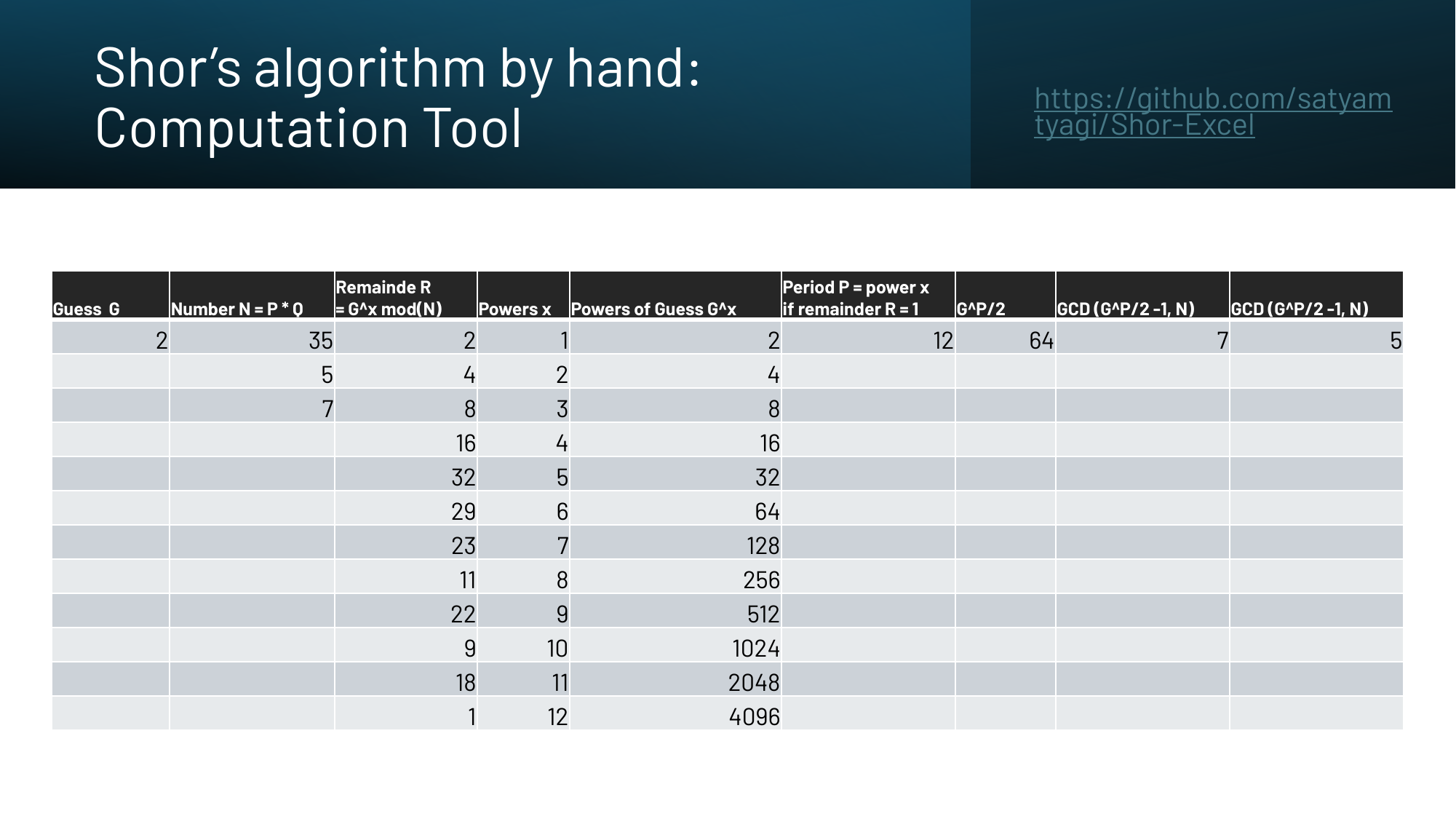

# Shor’s algorithm by hand: Computation Tool
https://github.com/satyamtyagi/Shor-Excel
| Guess G | Number N = P \* Q | Remainde R = G^x mod(N) | Powers x | Powers of Guess G^x | Period P = power x if remainder R = 1 | G^P/2 | GCD (G^P/2 -1, N) | GCD (G^P/2 -1, N) |
| --- | --- | --- | --- | --- | --- | --- | --- | --- |
| 2 | 35 | 2 | 1 | 2 | 12 | 64 | 7 | 5 |
|  | 5 | 4 | 2 | 4 |  |  |  |  |
|  | 7 | 8 | 3 | 8 |  |  |  |  |
|  |  | 16 | 4 | 16 |  |  |  |  |
|  |  | 32 | 5 | 32 |  |  |  |  |
|  |  | 29 | 6 | 64 |  |  |  |  |
|  |  | 23 | 7 | 128 |  |  |  |  |
|  |  | 11 | 8 | 256 |  |  |  |  |
|  |  | 22 | 9 | 512 |  |  |  |  |
|  |  | 9 | 10 | 1024 |  |  |  |  |
|  |  | 18 | 11 | 2048 |  |  |  |  |
|  |  | 1 | 12 | 4096 |  |  |  |  |